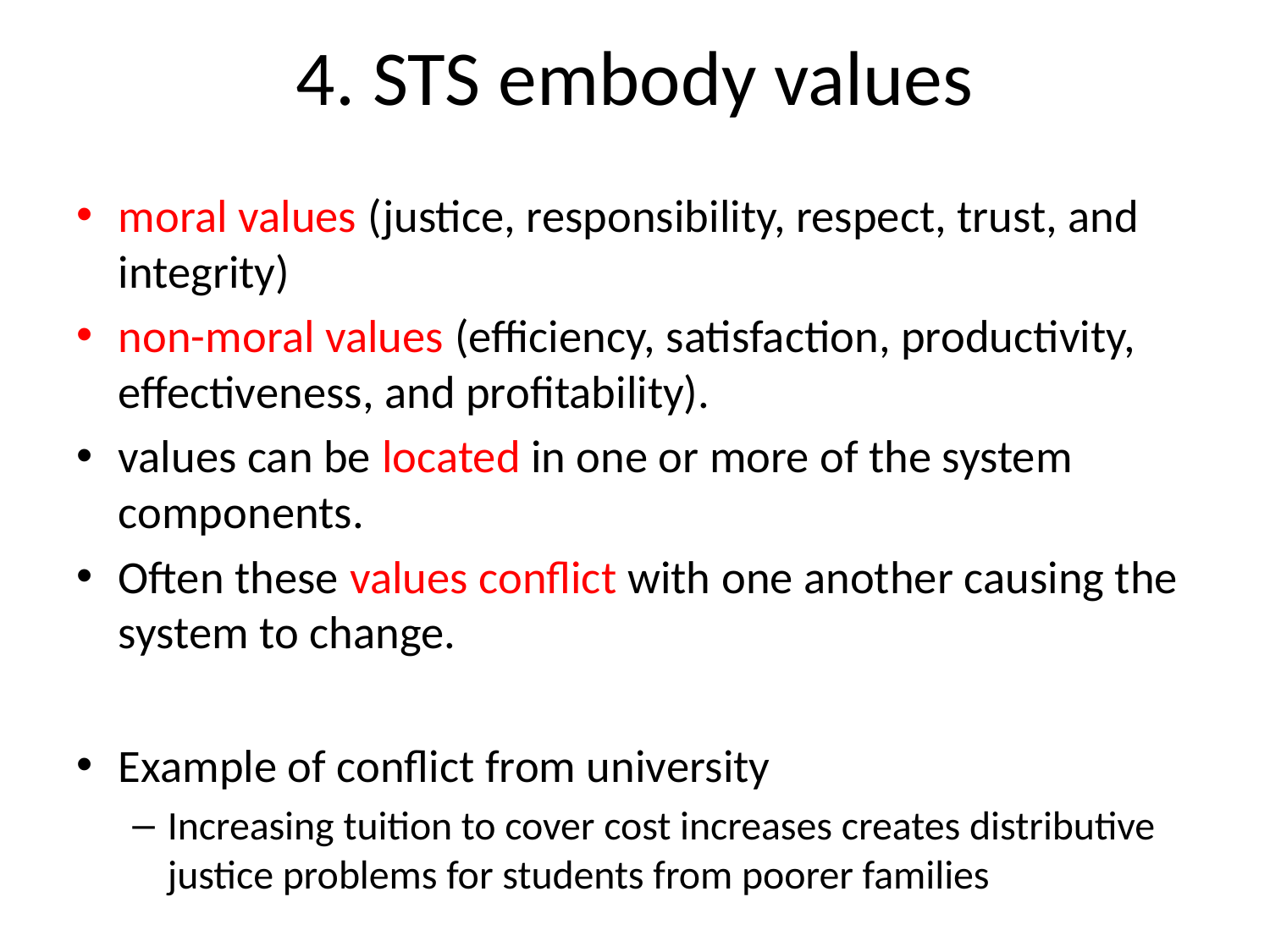

# 4. STS embody values
moral values (justice, responsibility, respect, trust, and  integrity)
non-moral values (efficiency, satisfaction, productivity, effectiveness, and profitability).
values can be located in one or more of the system components.
Often these values conflict with one another causing the system to change.

Example of conflict from university
Increasing tuition to cover cost increases creates distributive justice problems for students from poorer families